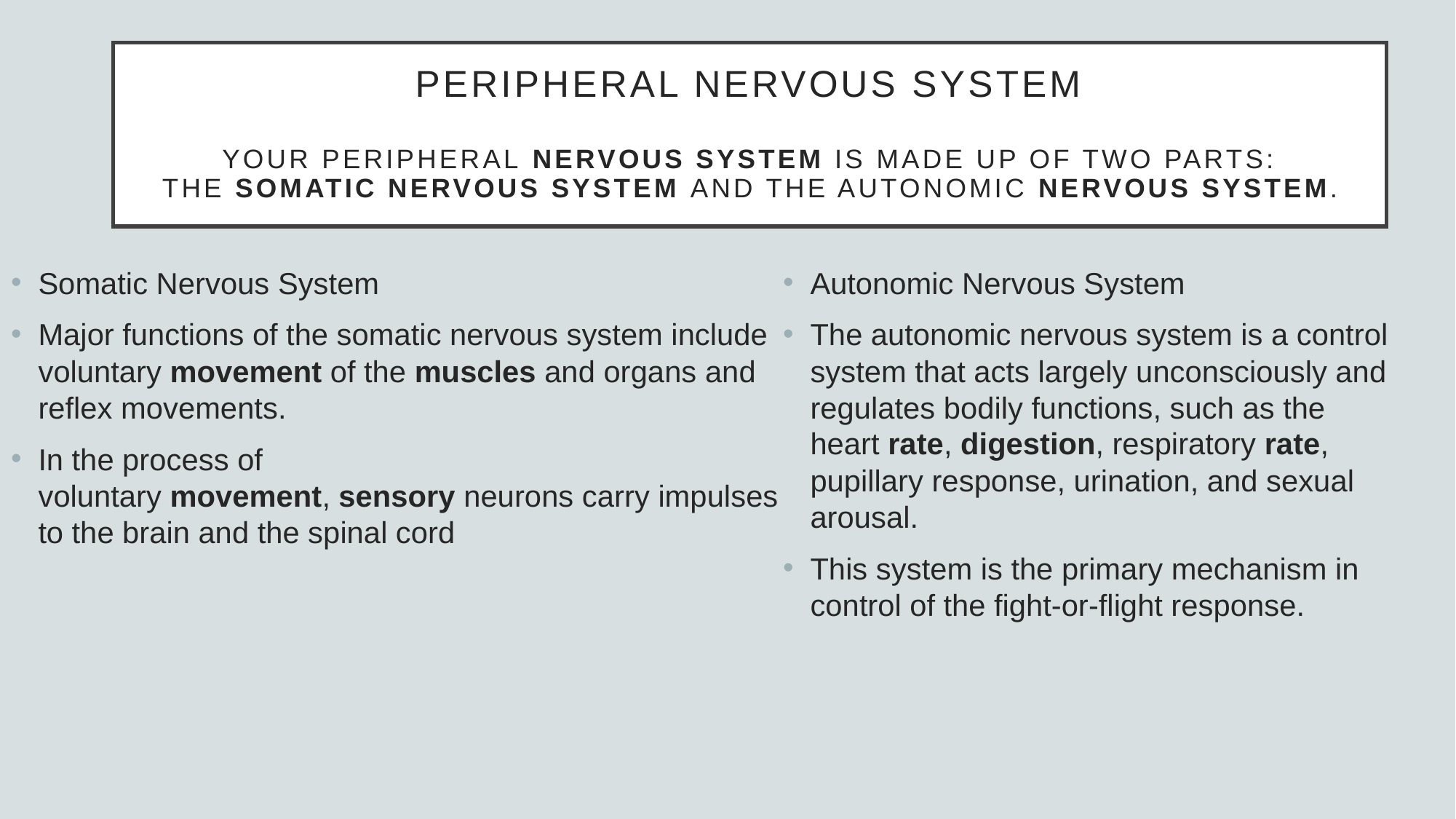

# PERIPHERAL NERVOUS SYSTEM Your peripheral nervous system is made up of two parts: the somatic nervous system and the autonomic nervous system.
Somatic Nervous System
Major functions of the somatic nervous system include voluntary movement of the muscles and organs and reflex movements.
In the process of voluntary movement, sensory neurons carry impulses to the brain and the spinal cord
Autonomic Nervous System
The autonomic nervous system is a control system that acts largely unconsciously and regulates bodily functions, such as the heart rate, digestion, respiratory rate, pupillary response, urination, and sexual arousal.
This system is the primary mechanism in control of the fight-or-flight response.